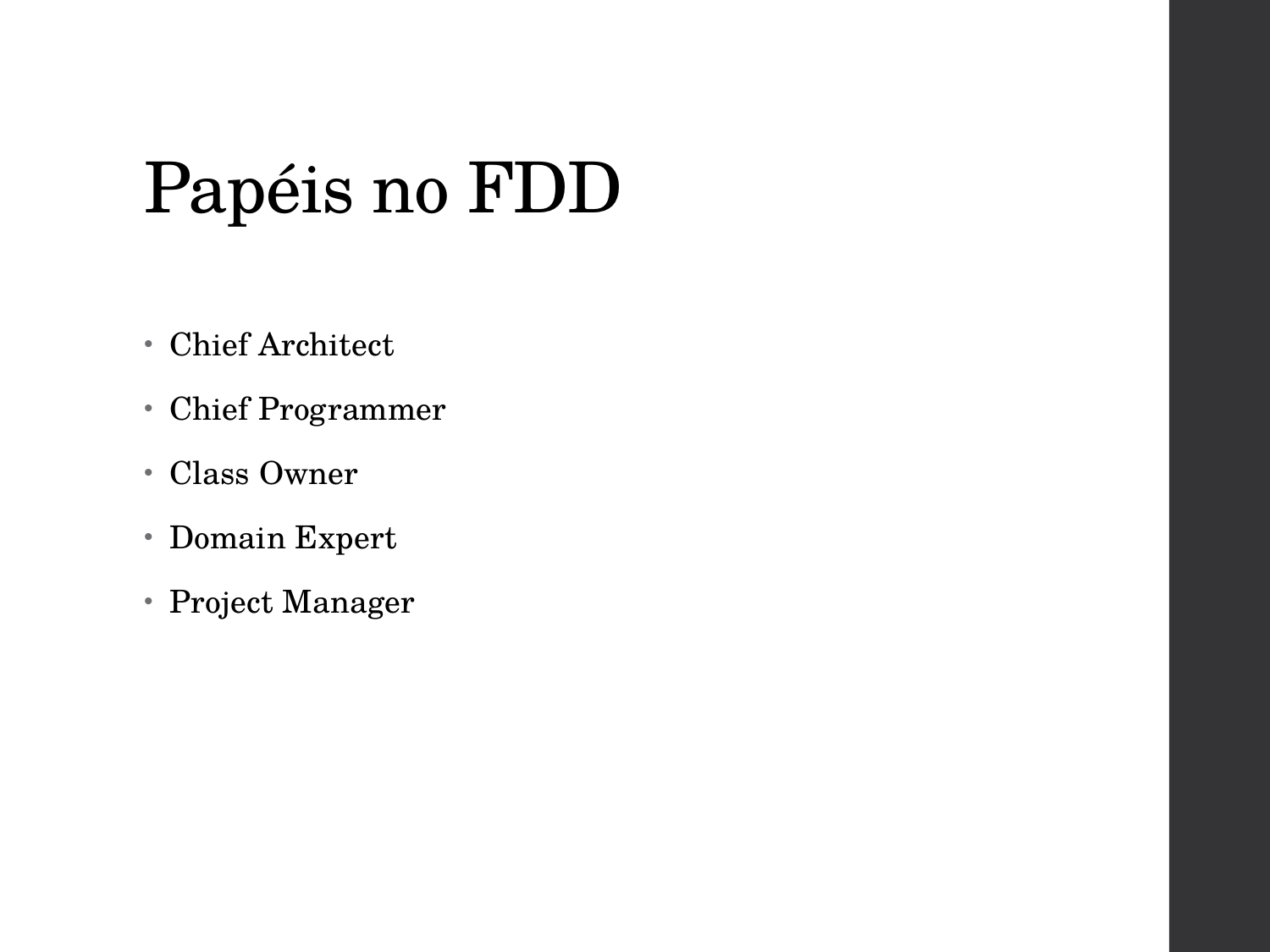

# Papéis no FDD

Chief Architect
Chief Programmer
Class Owner
Domain Expert
Project Manager